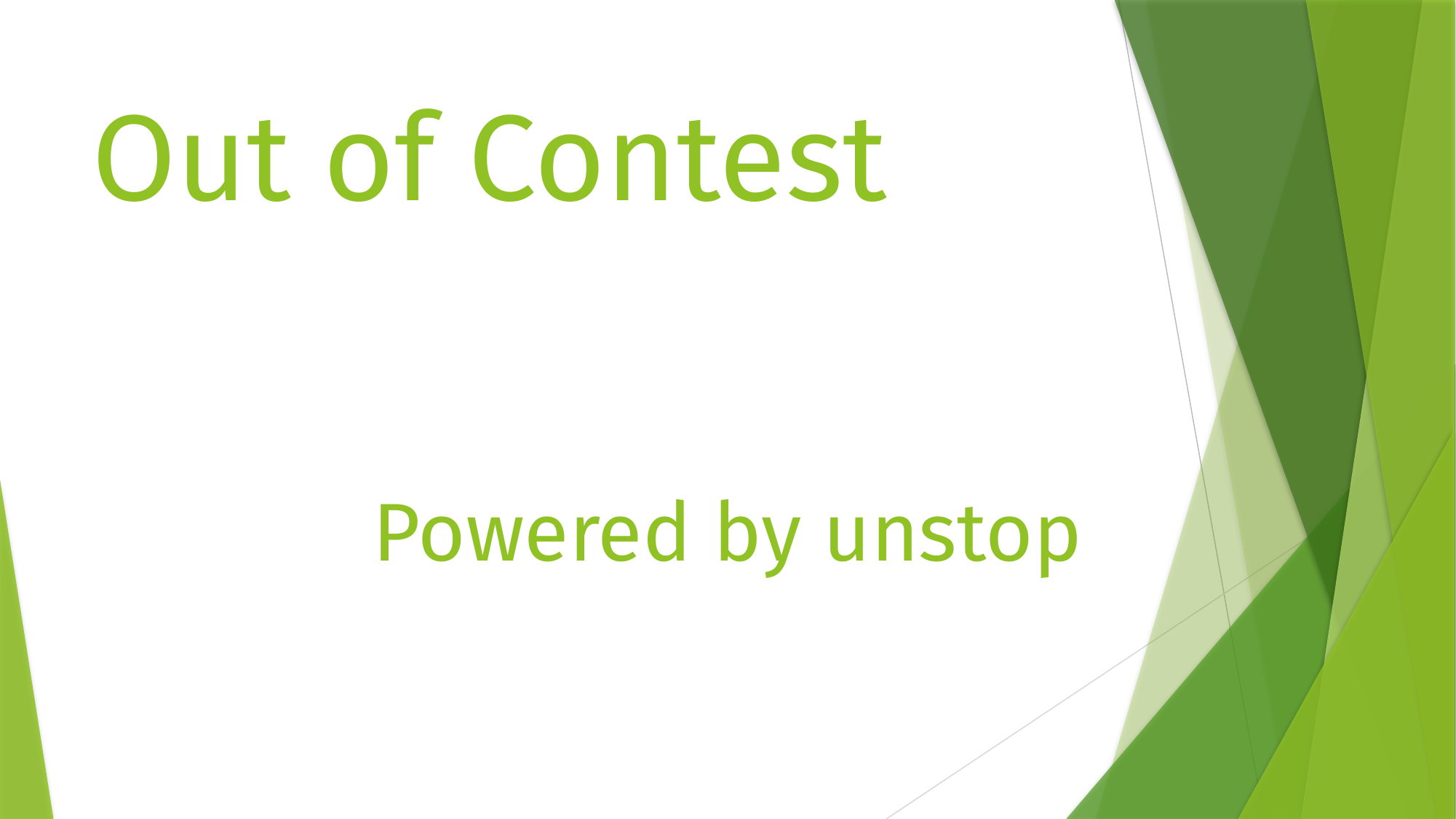

# Out of Contest
Powered by unstop